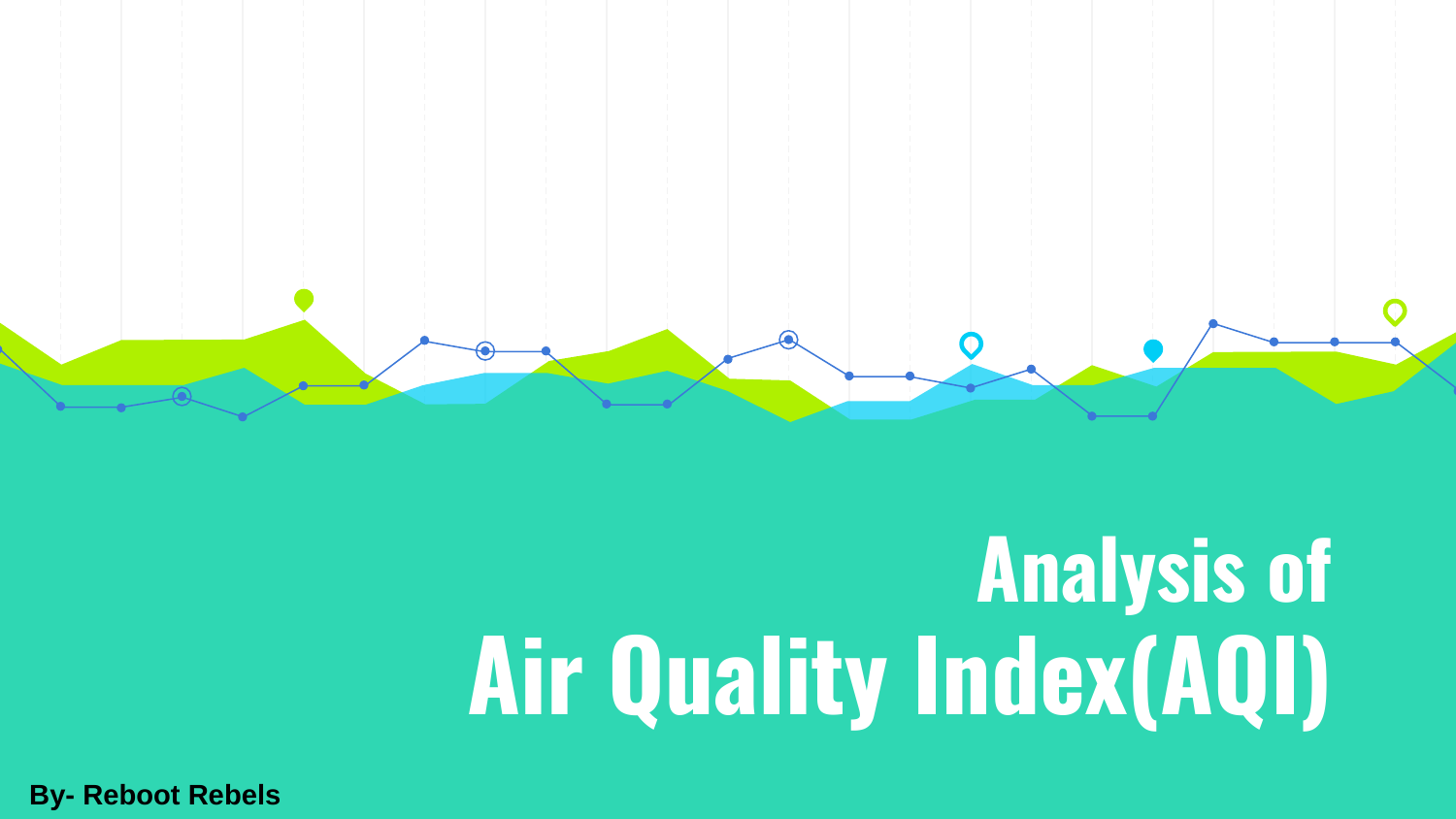

# Analysis of Air Quality Index(AQI)
By- Reboot Rebels